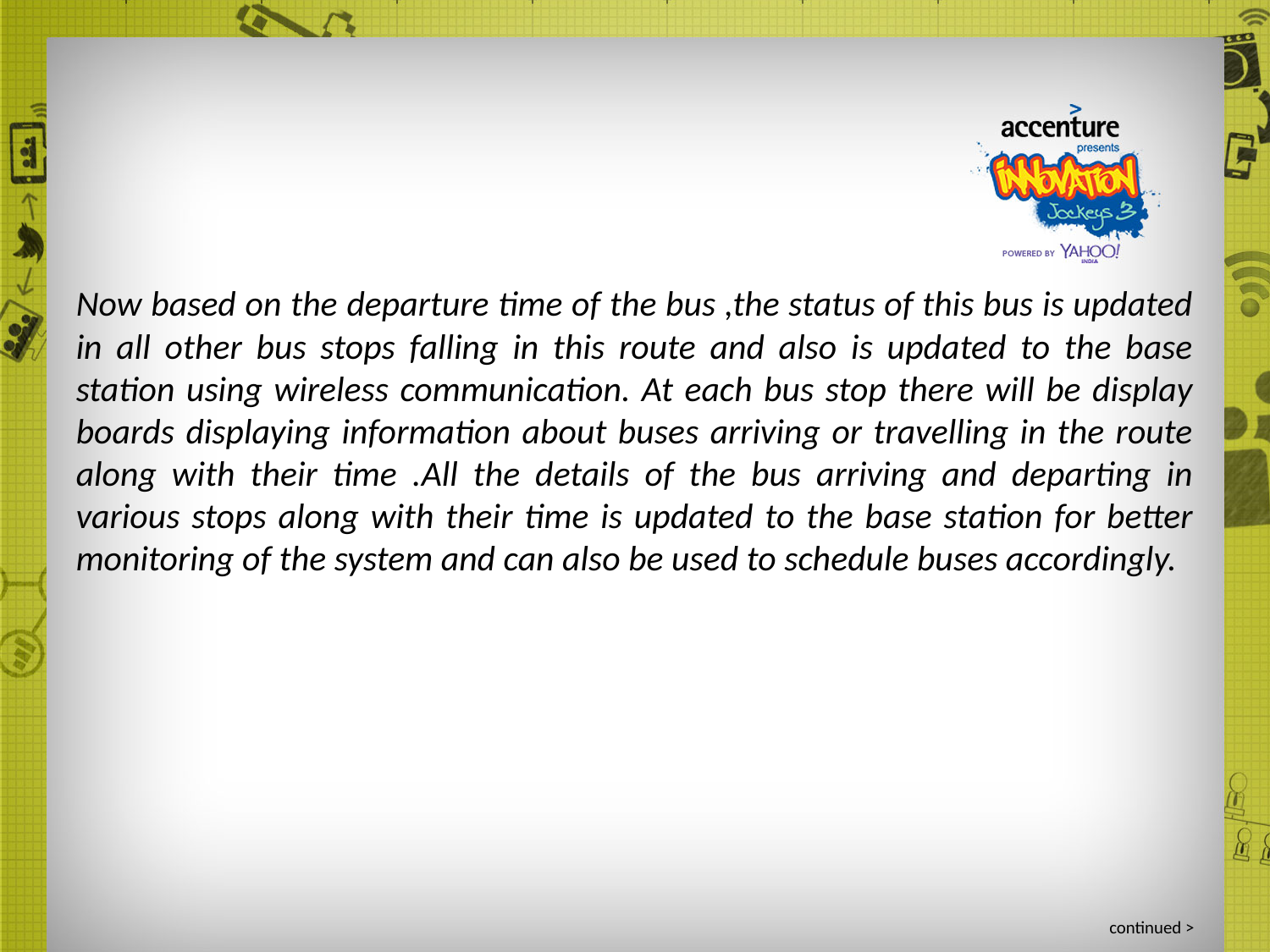

#
Now based on the departure time of the bus ,the status of this bus is updated in all other bus stops falling in this route and also is updated to the base station using wireless communication. At each bus stop there will be display boards displaying information about buses arriving or travelling in the route along with their time .All the details of the bus arriving and departing in various stops along with their time is updated to the base station for better monitoring of the system and can also be used to schedule buses accordingly.

continued >